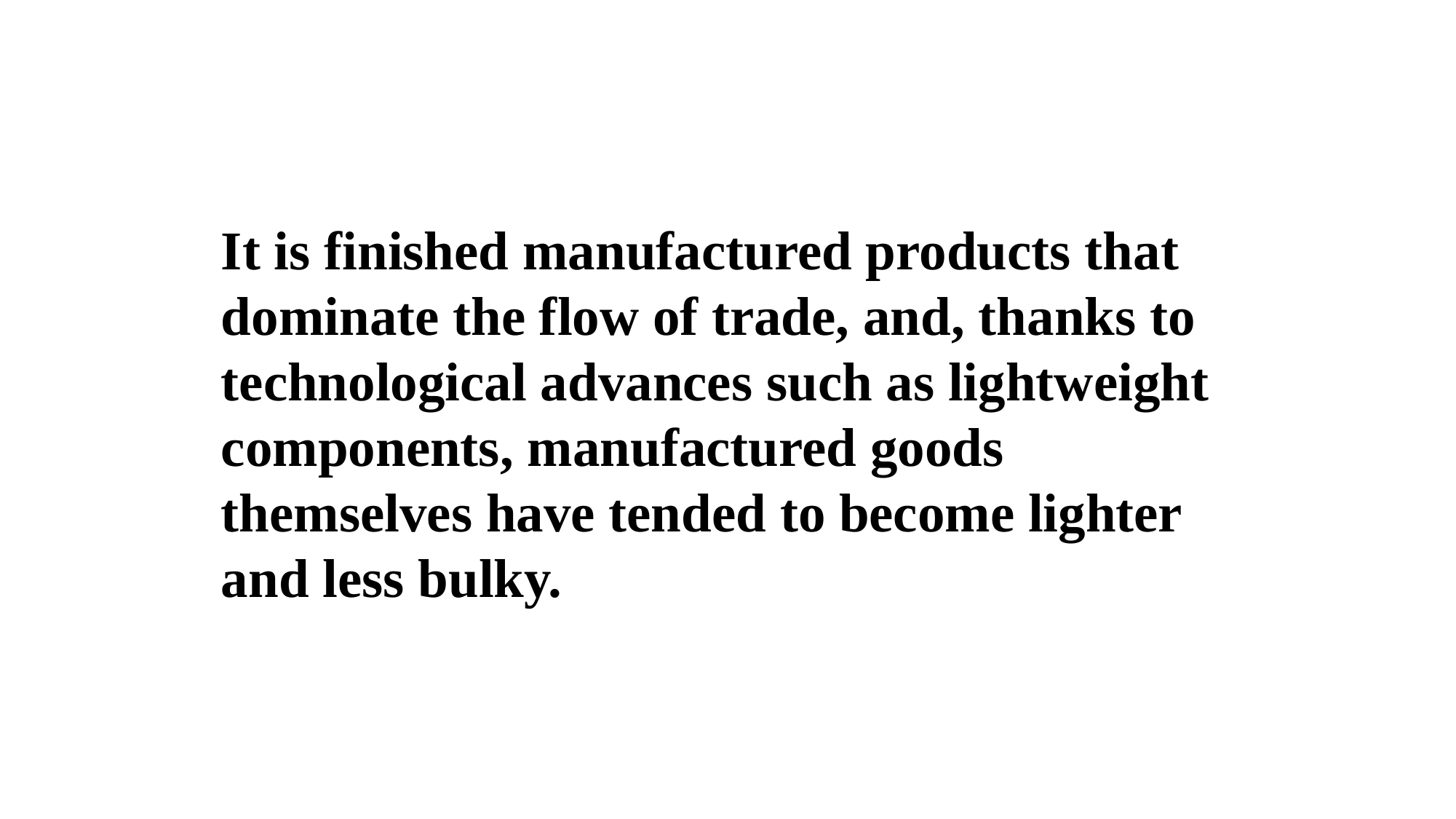

It is finished manufactured products that dominate the flow of trade, and, thanks to technological advances such as lightweight components, manufactured goods themselves have tended to become lighter and less bulky.